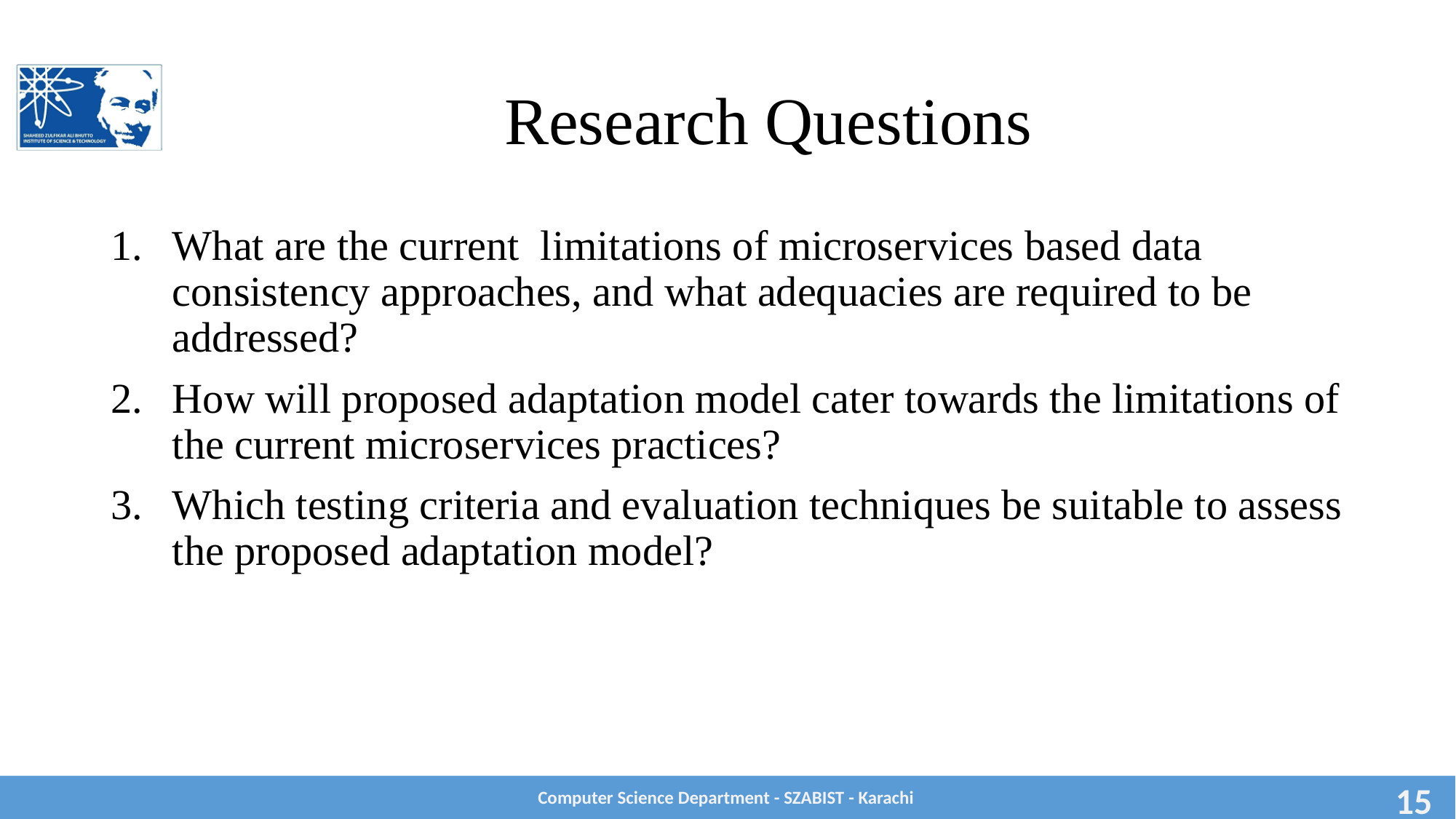

# Research Questions
What are the current  limitations of microservices based data consistency approaches, and what adequacies are required to be addressed?
How will proposed adaptation model cater towards the limitations of the current microservices practices?
Which testing criteria and evaluation techniques be suitable to assess the proposed adaptation model?

Computer Science Department - SZABIST - Karachi
15